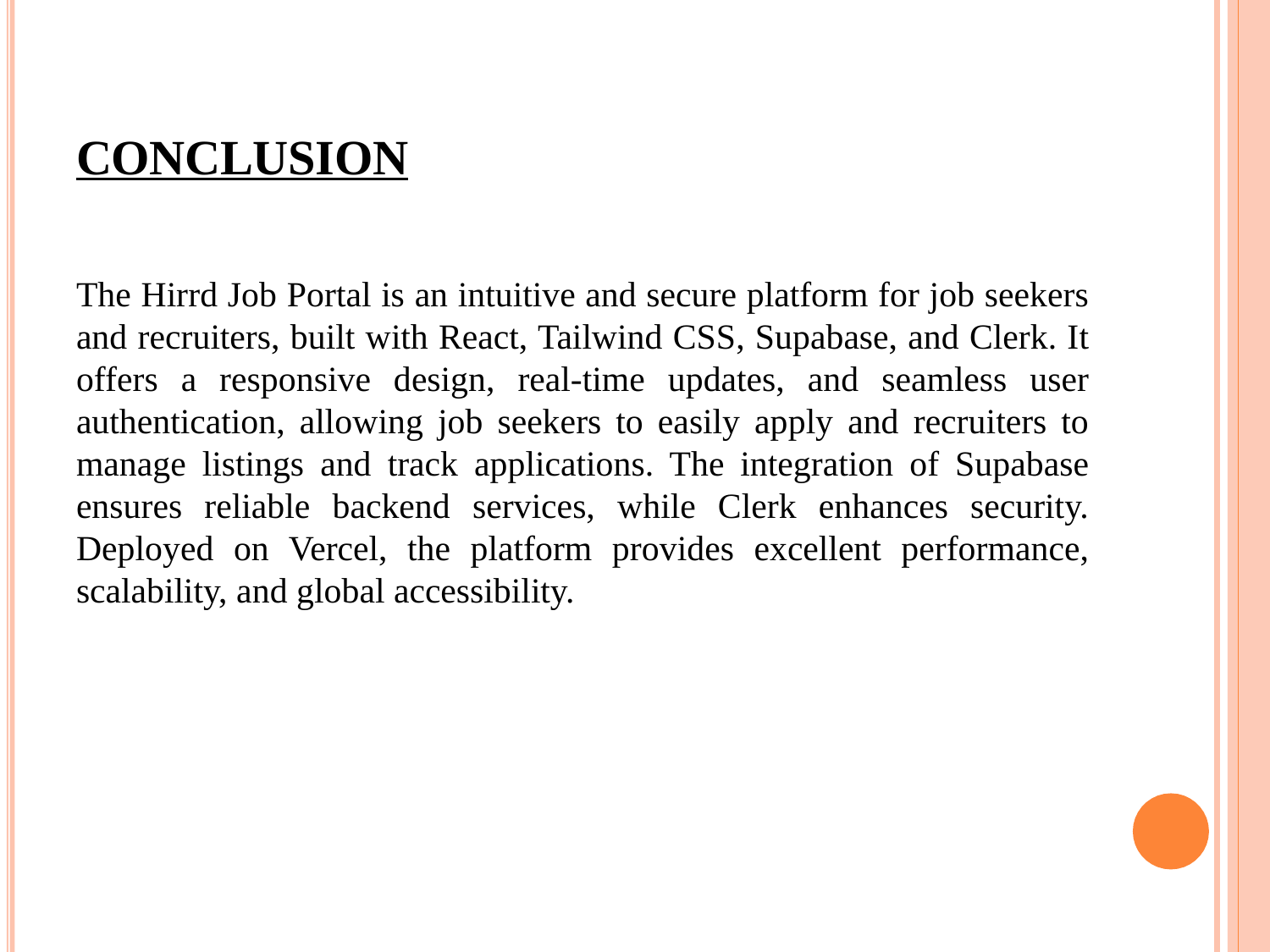

# CONCLUSION

The Hirrd Job Portal is an intuitive and secure platform for job seekers and recruiters, built with React, Tailwind CSS, Supabase, and Clerk. It offers a responsive design, real-time updates, and seamless user authentication, allowing job seekers to easily apply and recruiters to manage listings and track applications. The integration of Supabase ensures reliable backend services, while Clerk enhances security. Deployed on Vercel, the platform provides excellent performance, scalability, and global accessibility.